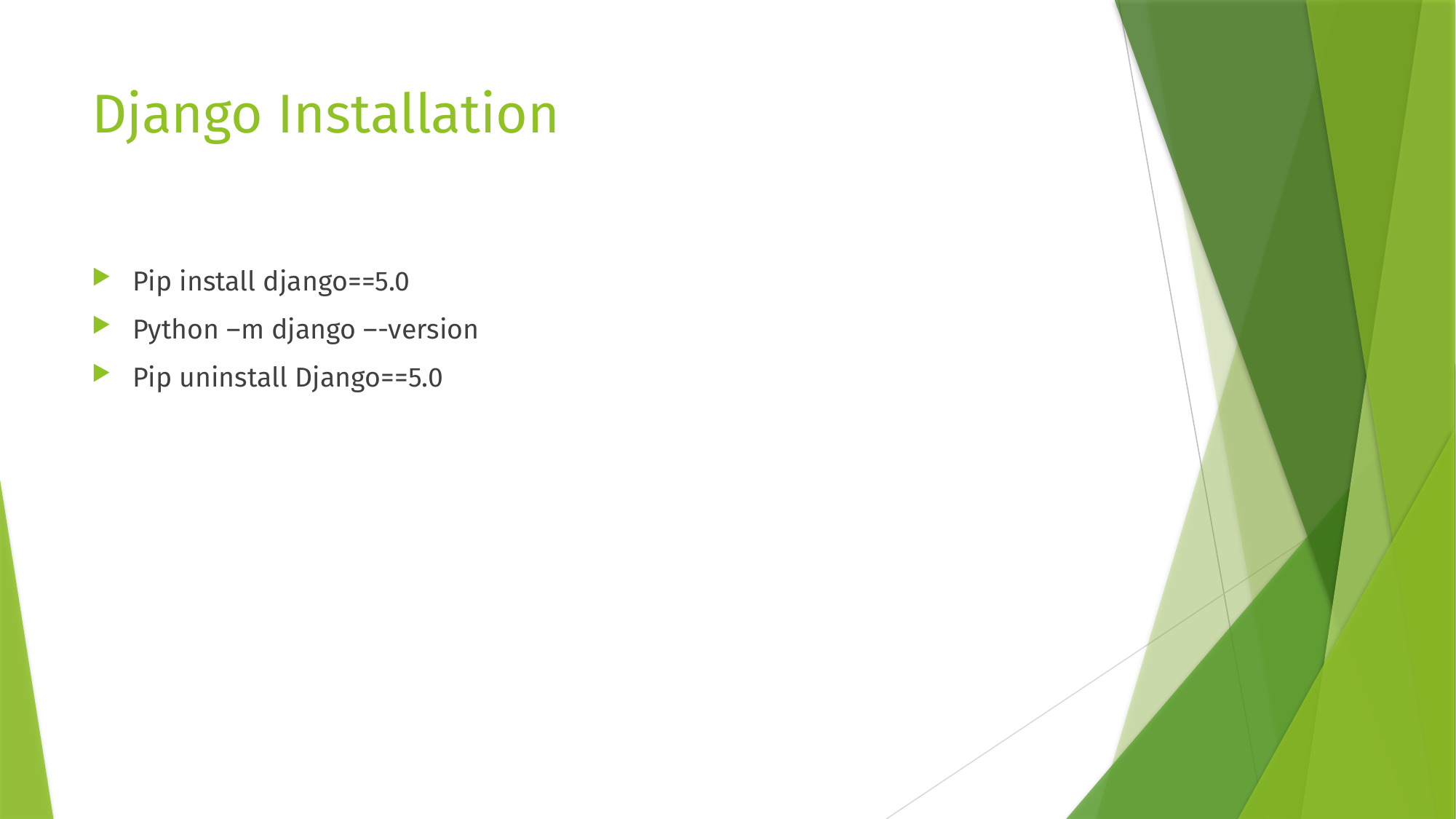

# Django Installation
Pip install django==5.0
Python –m django –-version
Pip uninstall Django==5.0